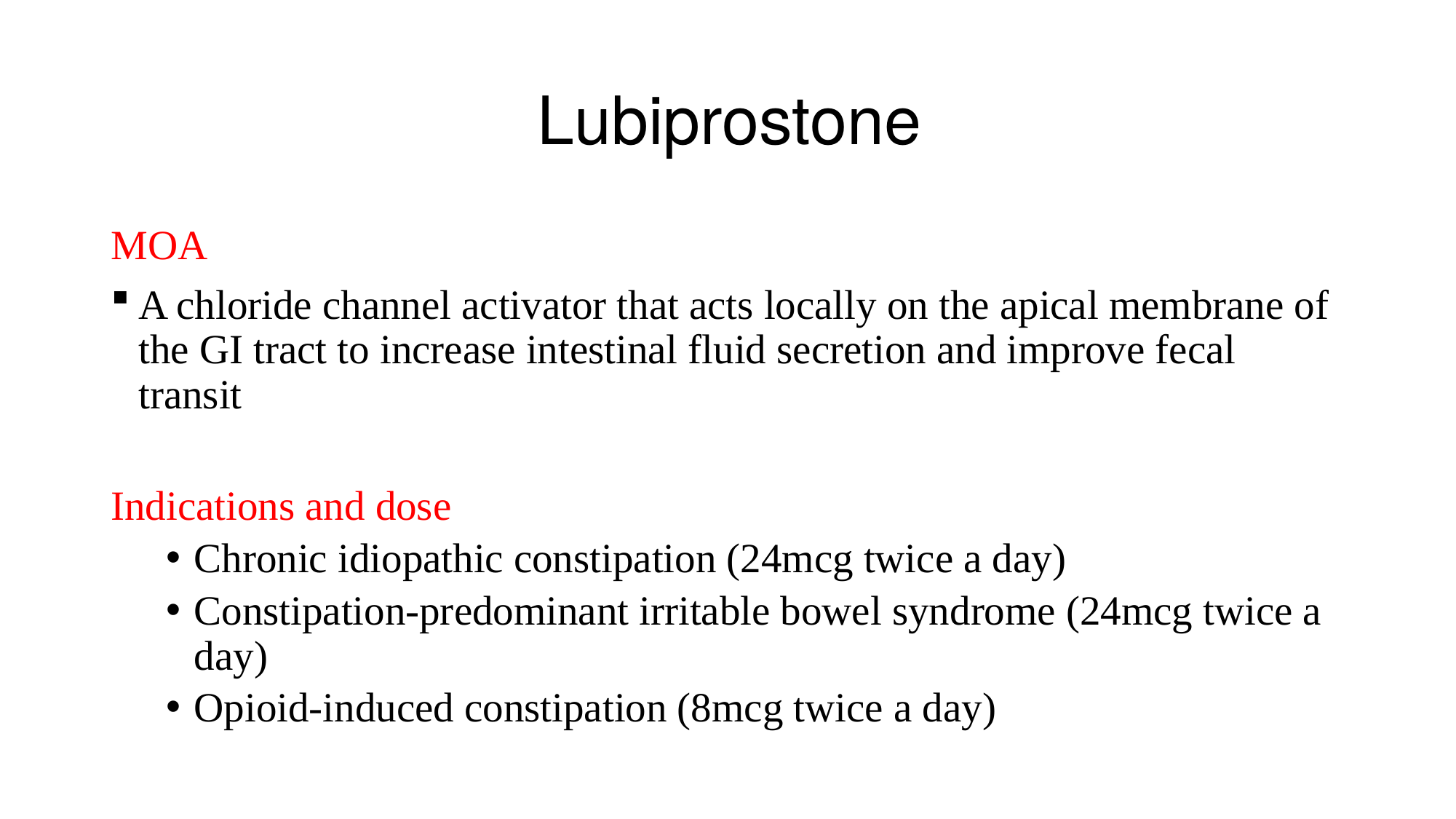

# Lubiprostone
MOA
A chloride channel activator that acts locally on the apical membrane of the GI tract to increase intestinal fluid secretion and improve fecal transit

Indications and dose
Chronic idiopathic constipation (24mcg twice a day)
Constipation-predominant irritable bowel syndrome (24mcg twice a day)
Opioid-induced constipation (8mcg twice a day)